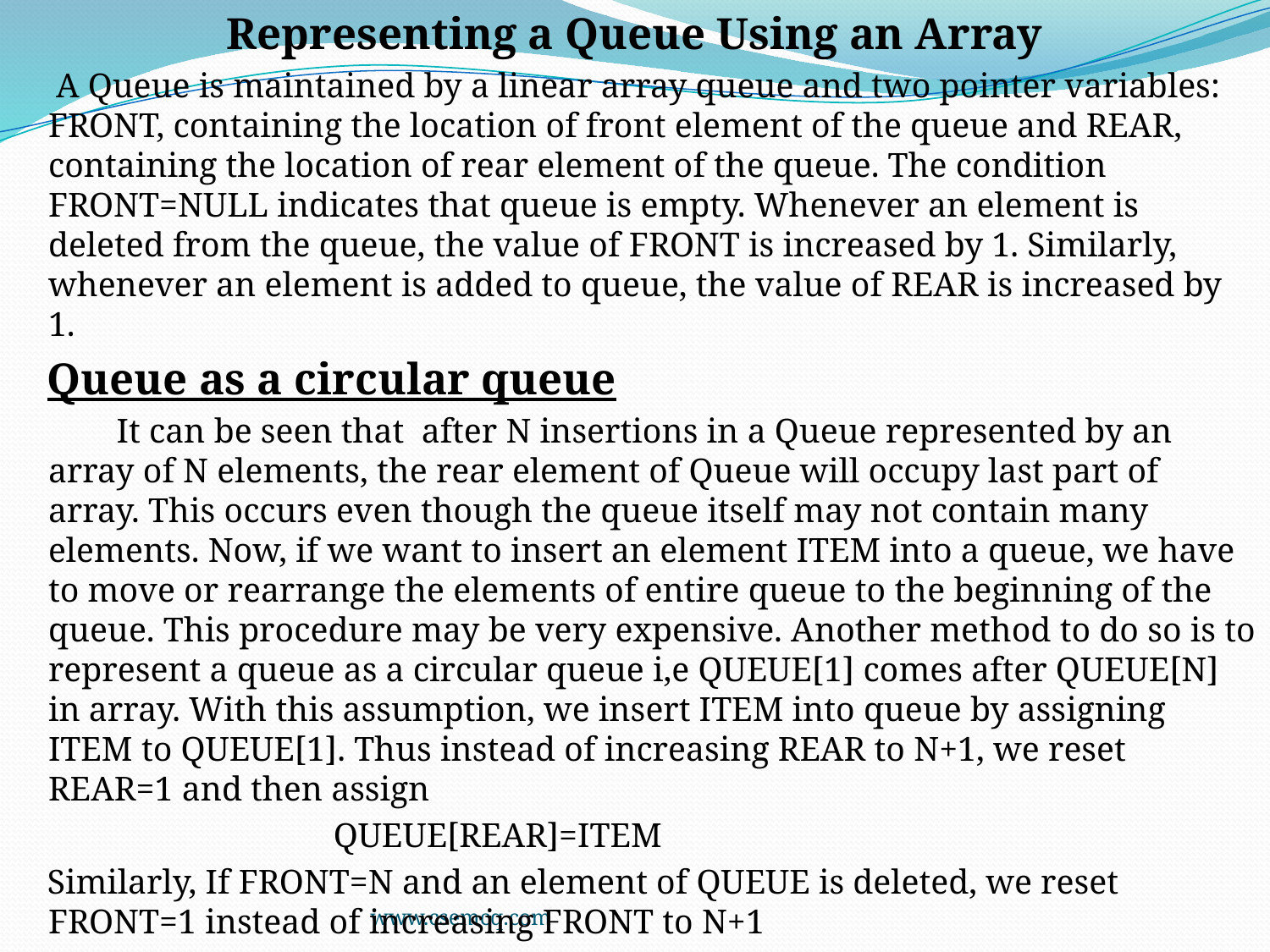

Representing a Queue Using an Array
     A Queue is maintained by a linear array queue and two pointer variables: FRONT, containing the location of front element of the queue and REAR, containing the location of rear element of the queue. The condition FRONT=NULL indicates that queue is empty. Whenever an element is deleted from the queue, the value of FRONT is increased by 1. Similarly, whenever an element is added to queue, the value of REAR is increased by 1.
    Queue as a circular queue
            It can be seen that  after N insertions in a Queue represented by an array of N elements, the rear element of Queue will occupy last part of array. This occurs even though the queue itself may not contain many elements. Now, if we want to insert an element ITEM into a queue, we have to move or rearrange the elements of entire queue to the beginning of the queue. This procedure may be very expensive. Another method to do so is to represent a queue as a circular queue i,e QUEUE[1] comes after QUEUE[N] in array. With this assumption, we insert ITEM into queue by assigning ITEM to QUEUE[1]. Thus instead of increasing REAR to N+1, we reset REAR=1 and then assign
                                     QUEUE[REAR]=ITEM
    Similarly, If FRONT=N and an element of QUEUE is deleted, we reset FRONT=1 instead of increasing FRONT to N+1
www.csemcq.com